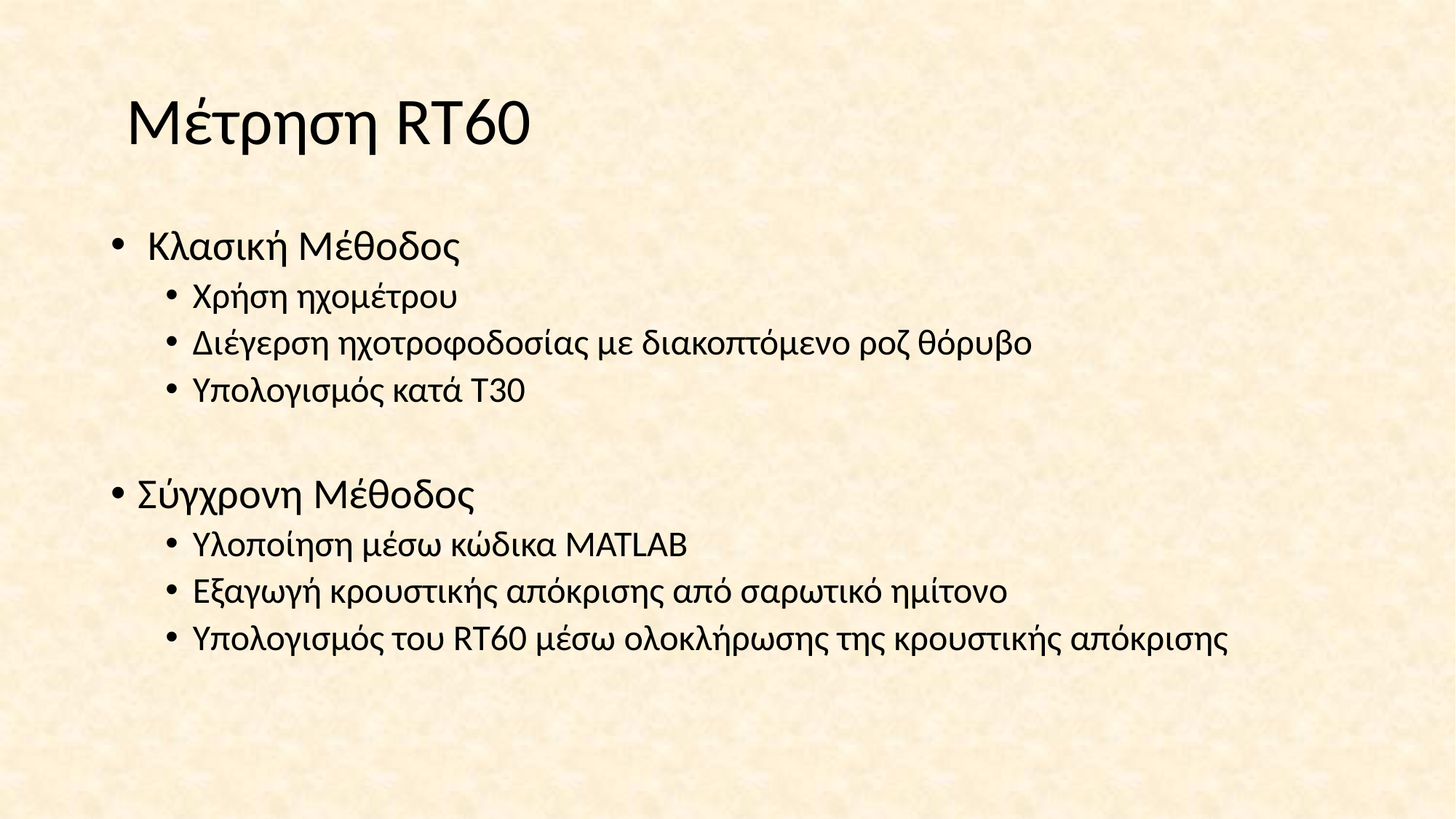

# Μέτρηση RT60
 Κλασική Μέθοδος
Χρήση ηχομέτρου
Διέγερση ηχοτροφοδοσίας με διακοπτόμενο ροζ θόρυβο
Υπολογισμός κατά Τ30

Σύγχρονη Μέθοδος
Υλοποίηση μέσω κώδικα MATLAB
Εξαγωγή κρουστικής απόκρισης από σαρωτικό ημίτονο
Υπολογισμός του RT60 μέσω ολοκλήρωσης της κρουστικής απόκρισης